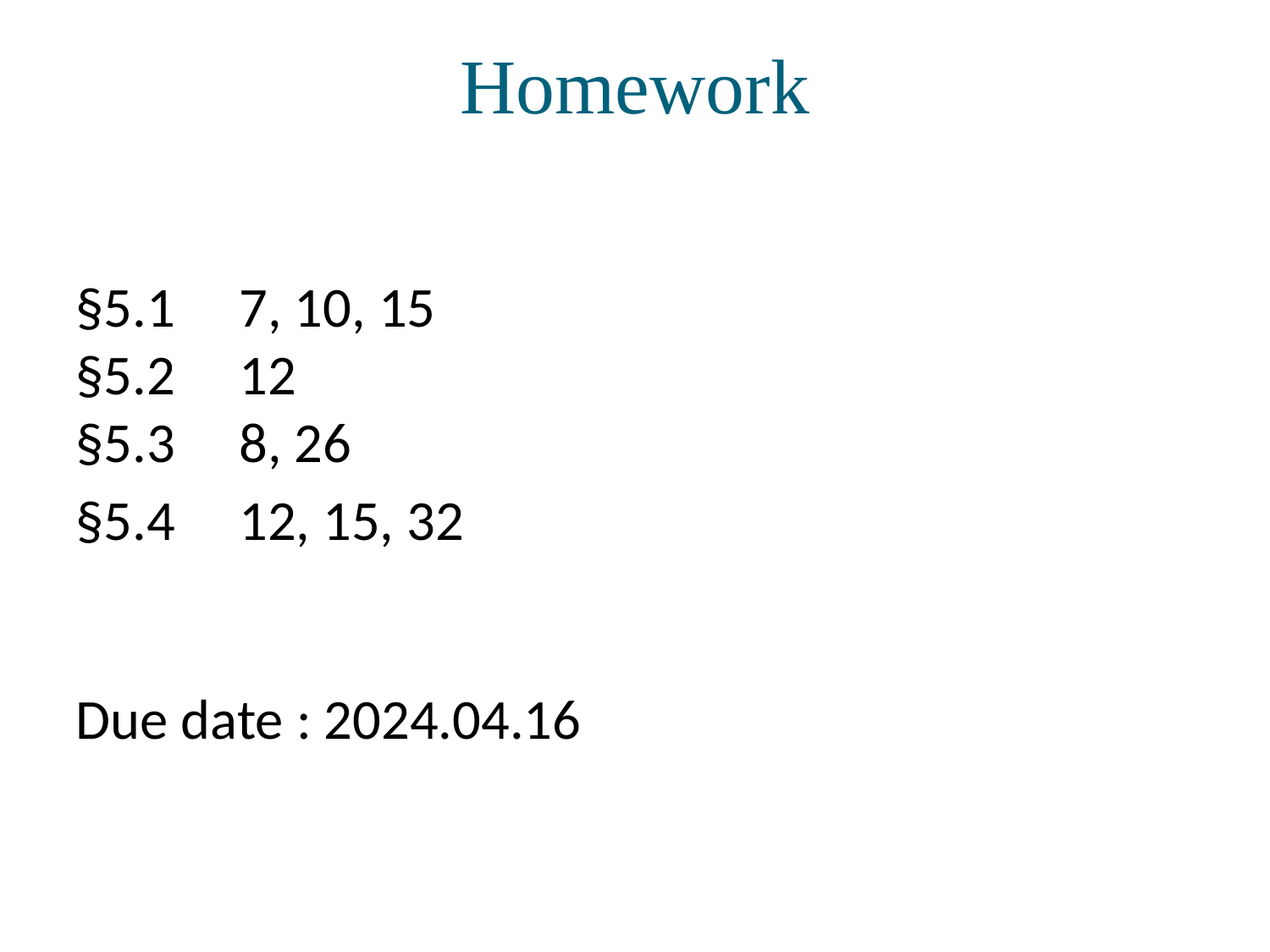

# Homework
§5.1     7, 10, 15
§5.2     12
§5.3     8, 26
§5.4     12, 15, 32

Due date : 2024.04.16